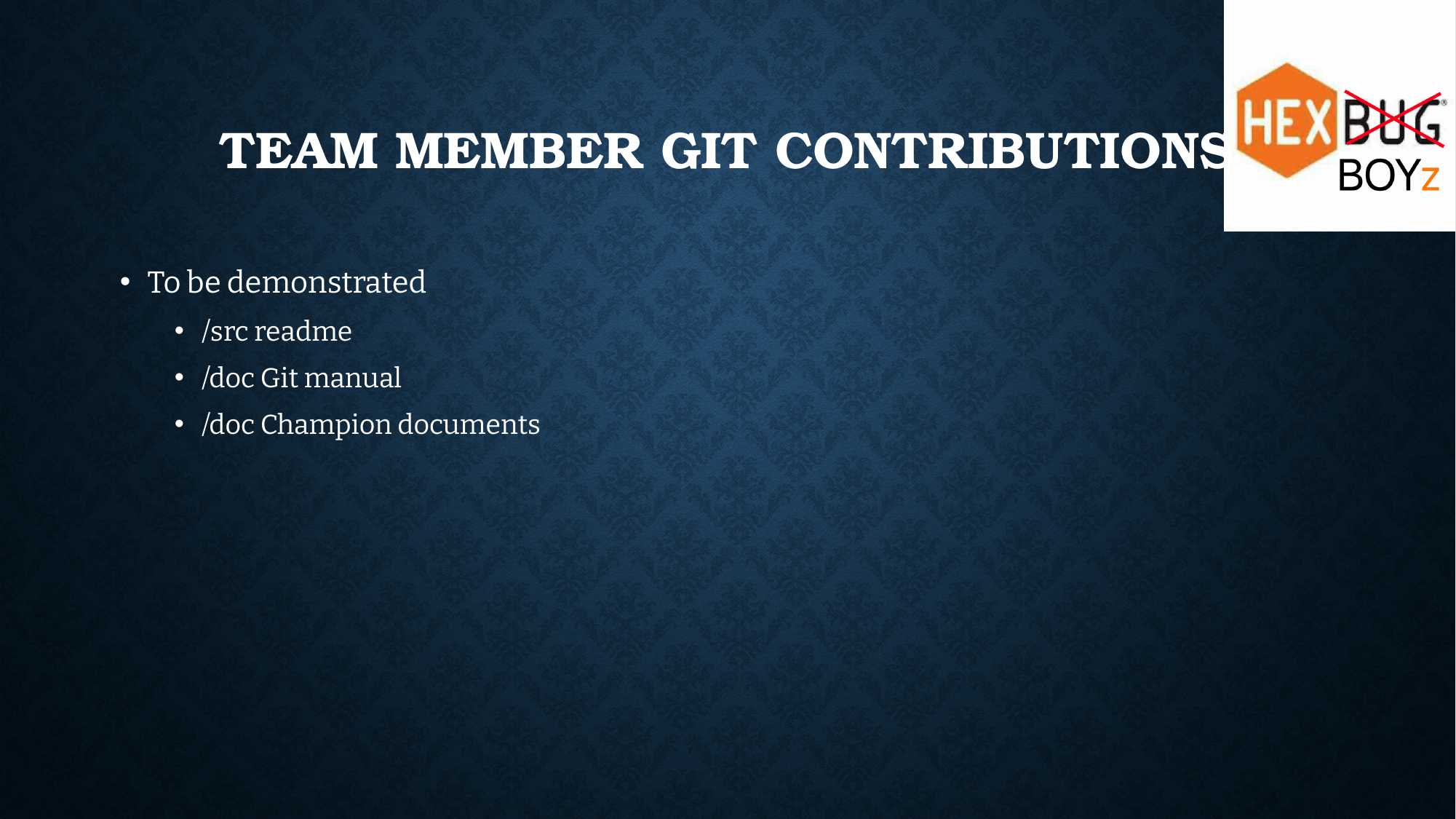

# Team member Git contributions
To be demonstrated
/src readme
/doc Git manual
/doc Champion documents